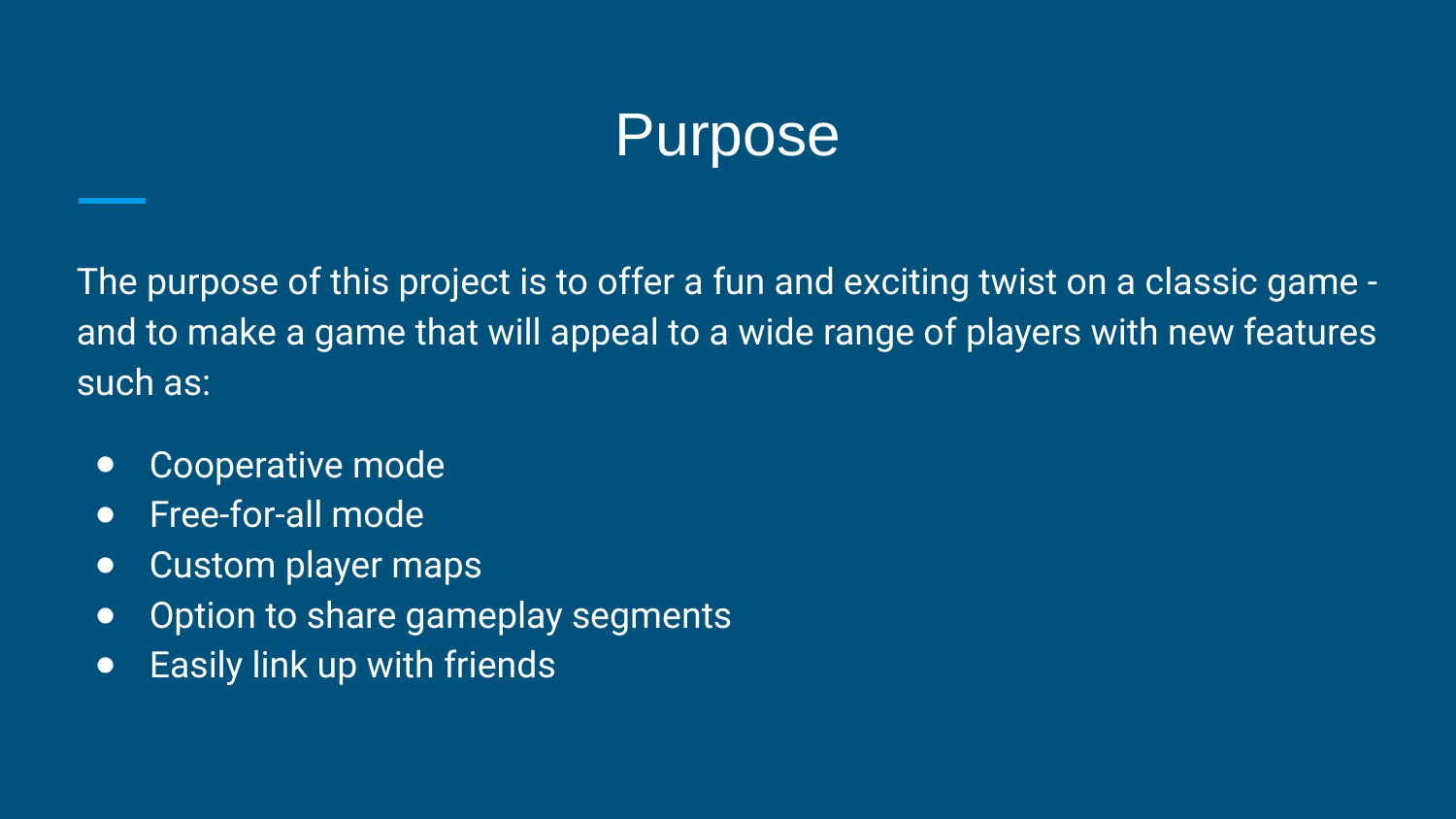

# Purpose
The purpose of this project is to offer a fun and exciting twist on a classic game - and to make a game that will appeal to a wide range of players with new features such as:
Cooperative mode
Free-for-all mode
Custom player maps
Option to share gameplay segments
Easily link up with friends